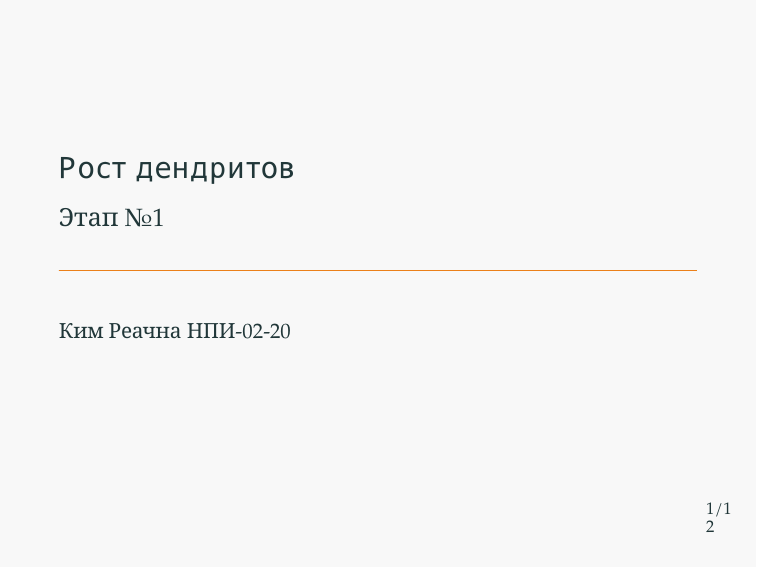

Рост дендритов
Этап №1

Ким Реачна НПИ-02-20

1/12